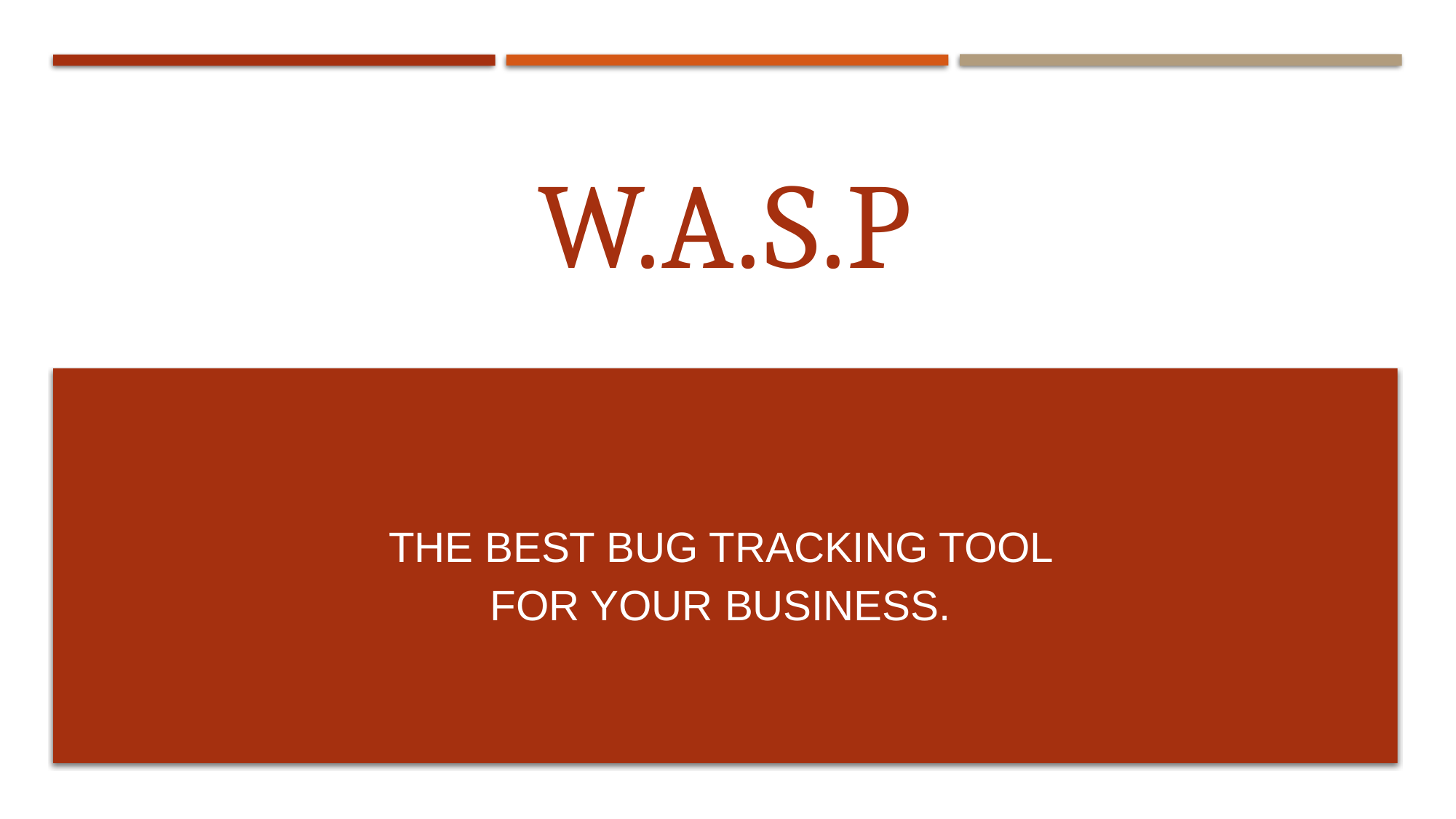

# W.A.S.P
The best bug tracking tool for your business.